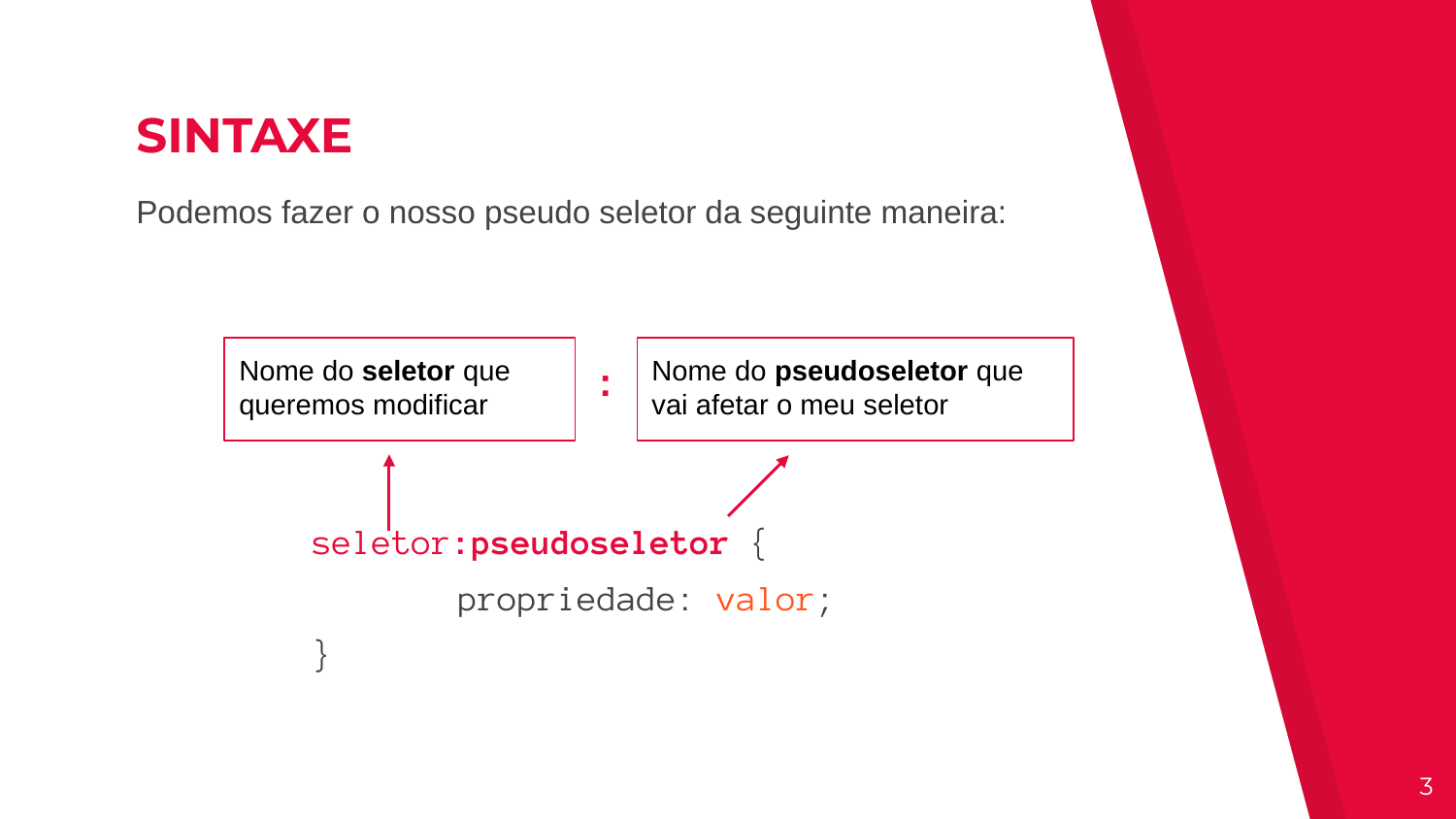

SINTAXE
Podemos fazer o nosso pseudo seletor da seguinte maneira:

Nome do seletor que
queremos modificar
:
Nome do pseudoseletor que vai afetar o meu seletor
seletor:pseudoseletor {
	propriedade: valor;
}
3